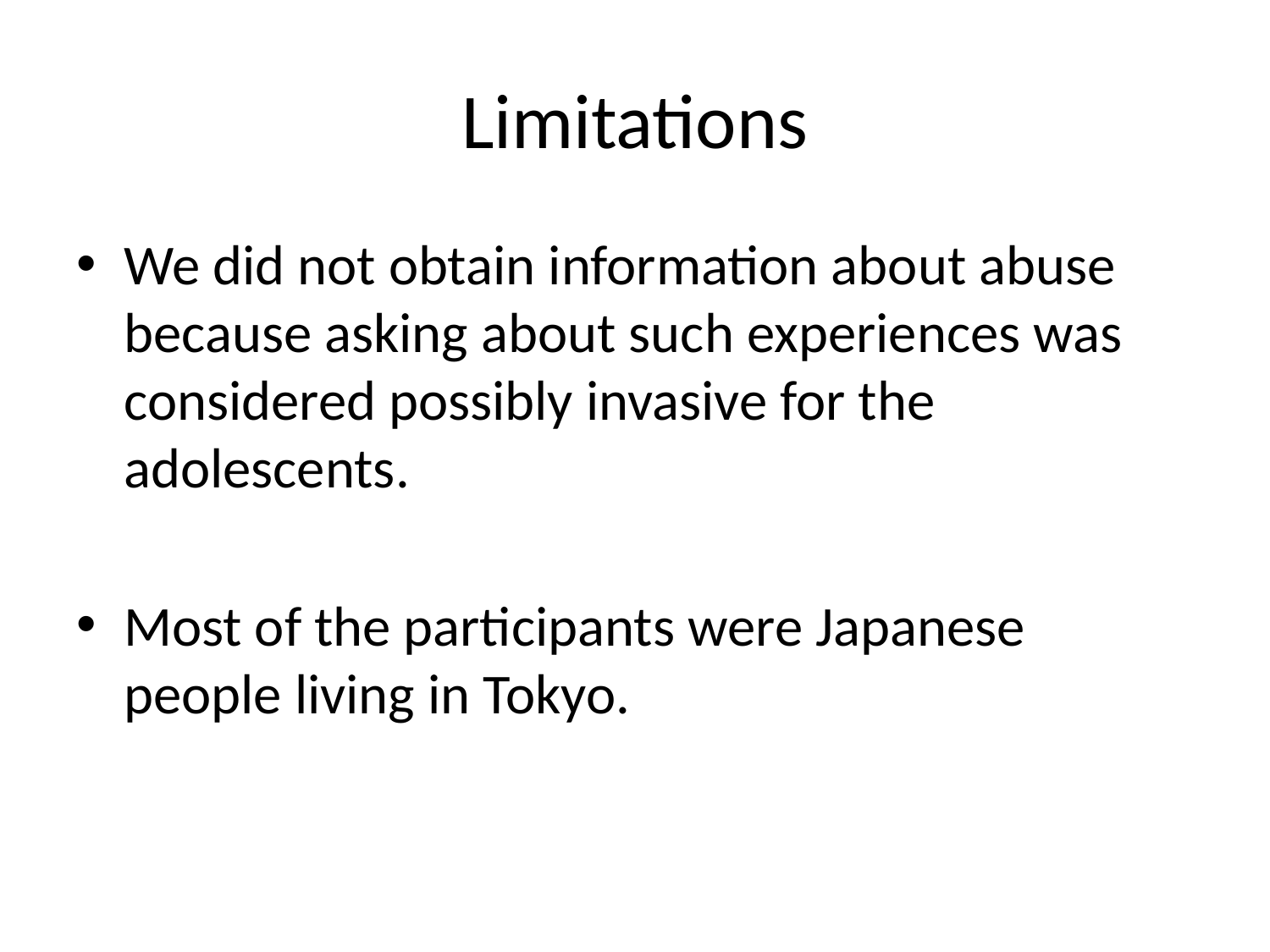

# Limitations
We did not obtain information about abuse because asking about such experiences was considered possibly invasive for the adolescents.

Most of the participants were Japanese people living in Tokyo.